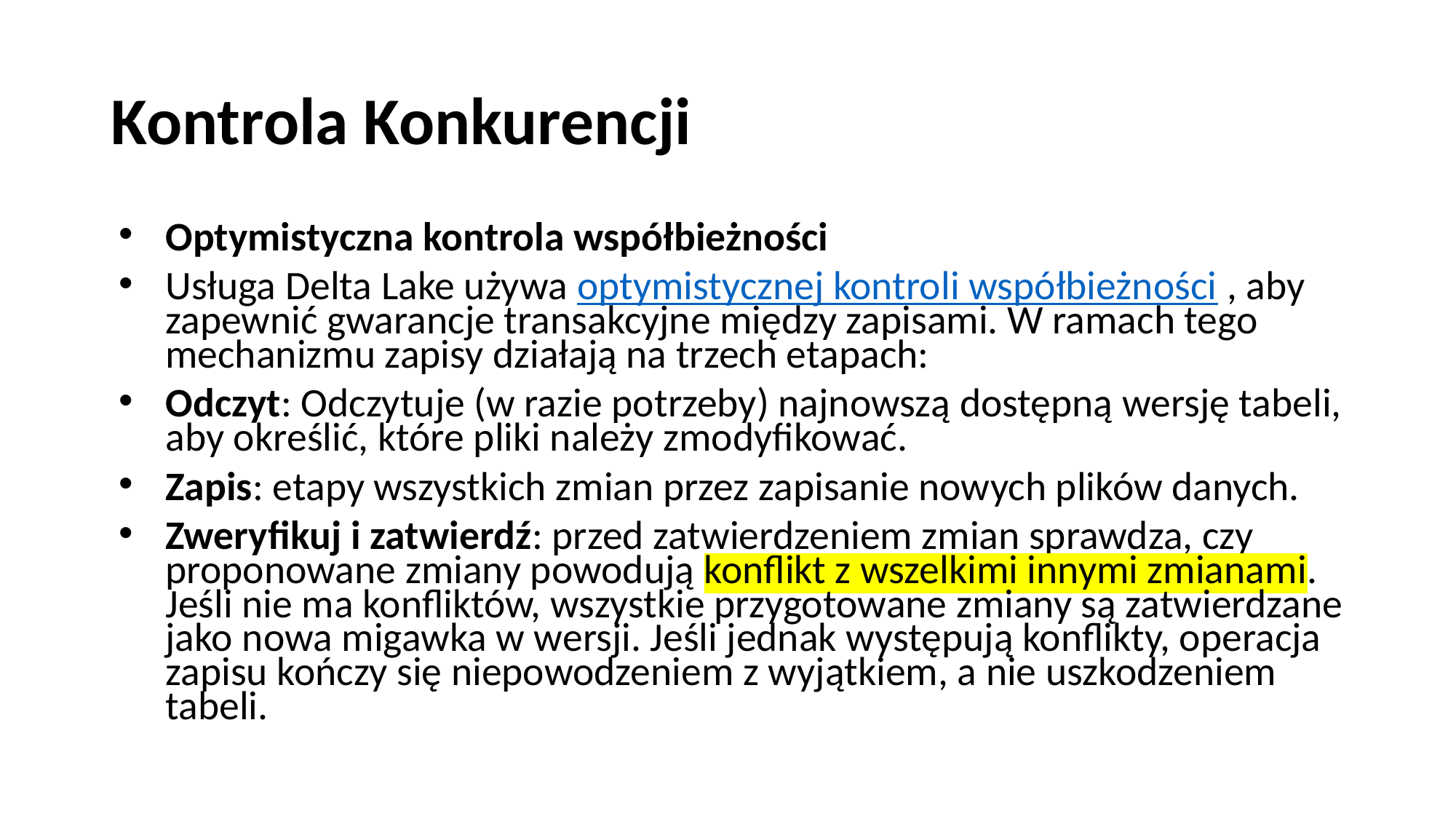

# Kontrola Konkurencji
Optymistyczna kontrola współbieżności
Usługa Delta Lake używa optymistycznej kontroli współbieżności , aby zapewnić gwarancje transakcyjne między zapisami. W ramach tego mechanizmu zapisy działają na trzech etapach:
Odczyt: Odczytuje (w razie potrzeby) najnowszą dostępną wersję tabeli, aby określić, które pliki należy zmodyfikować.
Zapis: etapy wszystkich zmian przez zapisanie nowych plików danych.
Zweryfikuj i zatwierdź: przed zatwierdzeniem zmian sprawdza, czy proponowane zmiany powodują konflikt z wszelkimi innymi zmianami. Jeśli nie ma konfliktów, wszystkie przygotowane zmiany są zatwierdzane jako nowa migawka w wersji. Jeśli jednak występują konflikty, operacja zapisu kończy się niepowodzeniem z wyjątkiem, a nie uszkodzeniem tabeli.